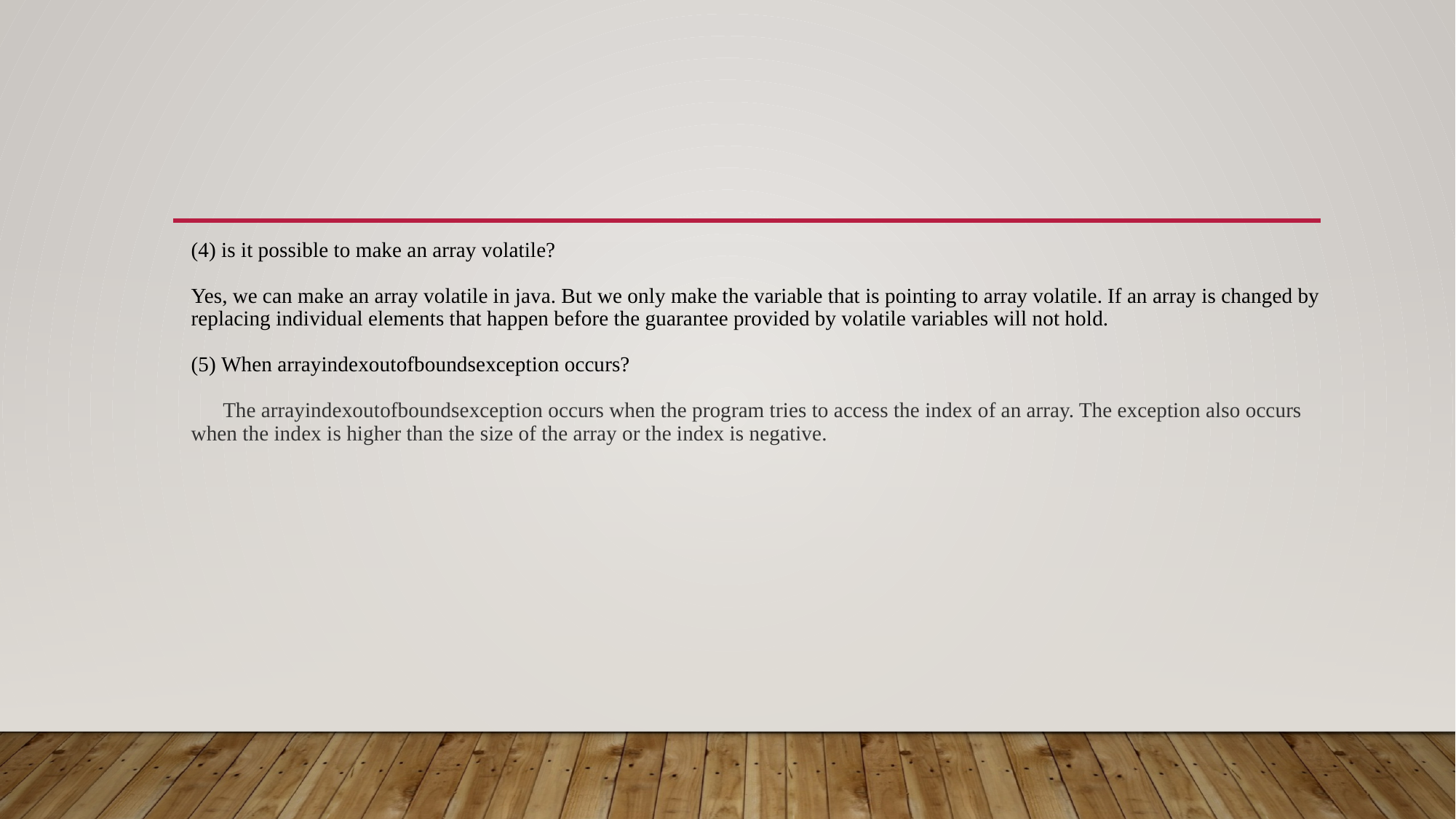

# (4) is it possible to make an array volatile? Yes, we can make an array volatile in java. But we only make the variable that is pointing to array volatile. If an array is changed by replacing individual elements that happen before the guarantee provided by volatile variables will not hold. (5) When arrayindexoutofboundsexception occurs? The arrayindexoutofboundsexception occurs when the program tries to access the index of an array. The exception also occurs when the index is higher than the size of the array or the index is negative.